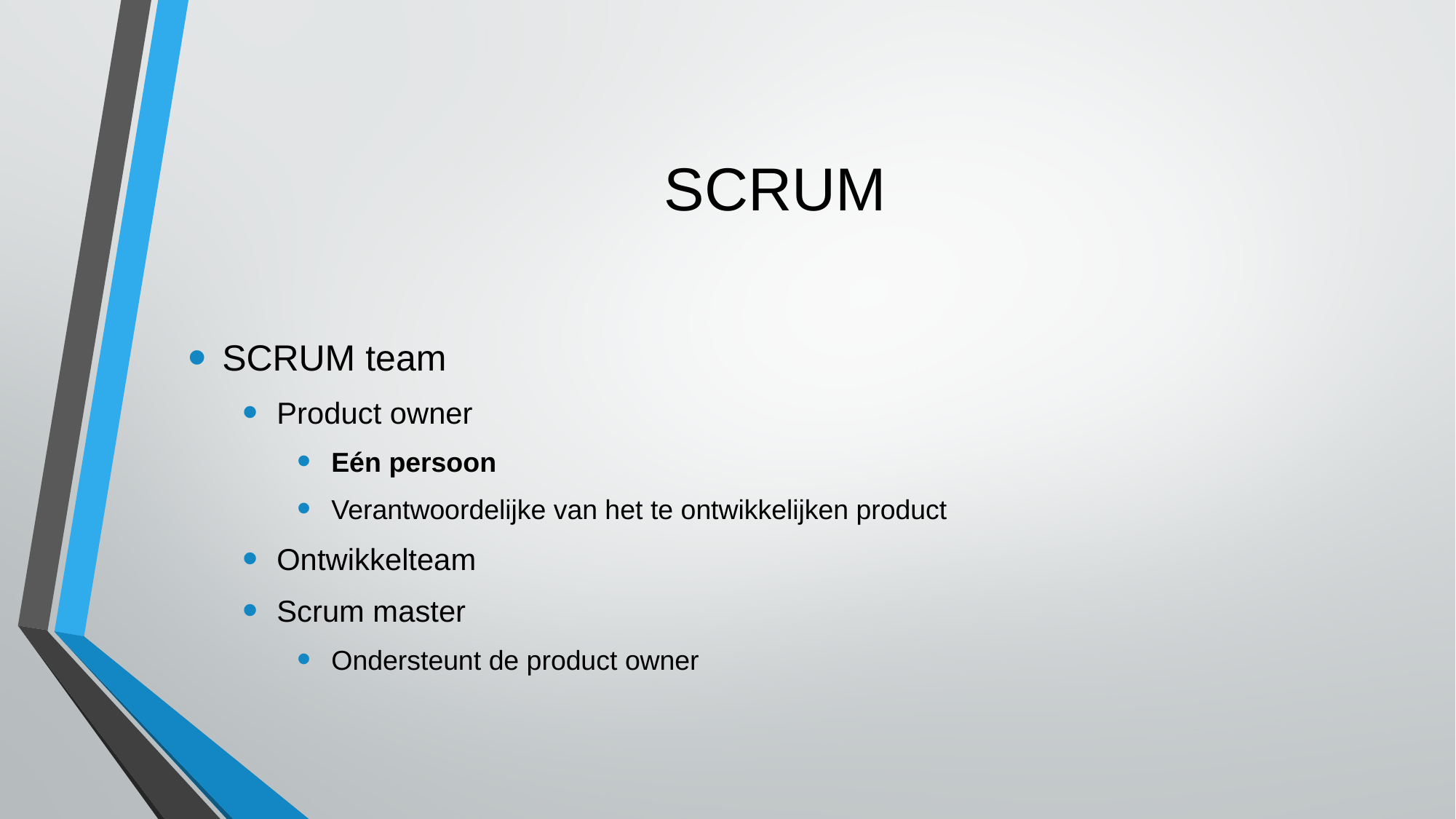

# SCRUM
SCRUM team
Product owner
Eén persoon
Verantwoordelijke van het te ontwikkelijken product
Ontwikkelteam
Scrum master
Ondersteunt de product owner